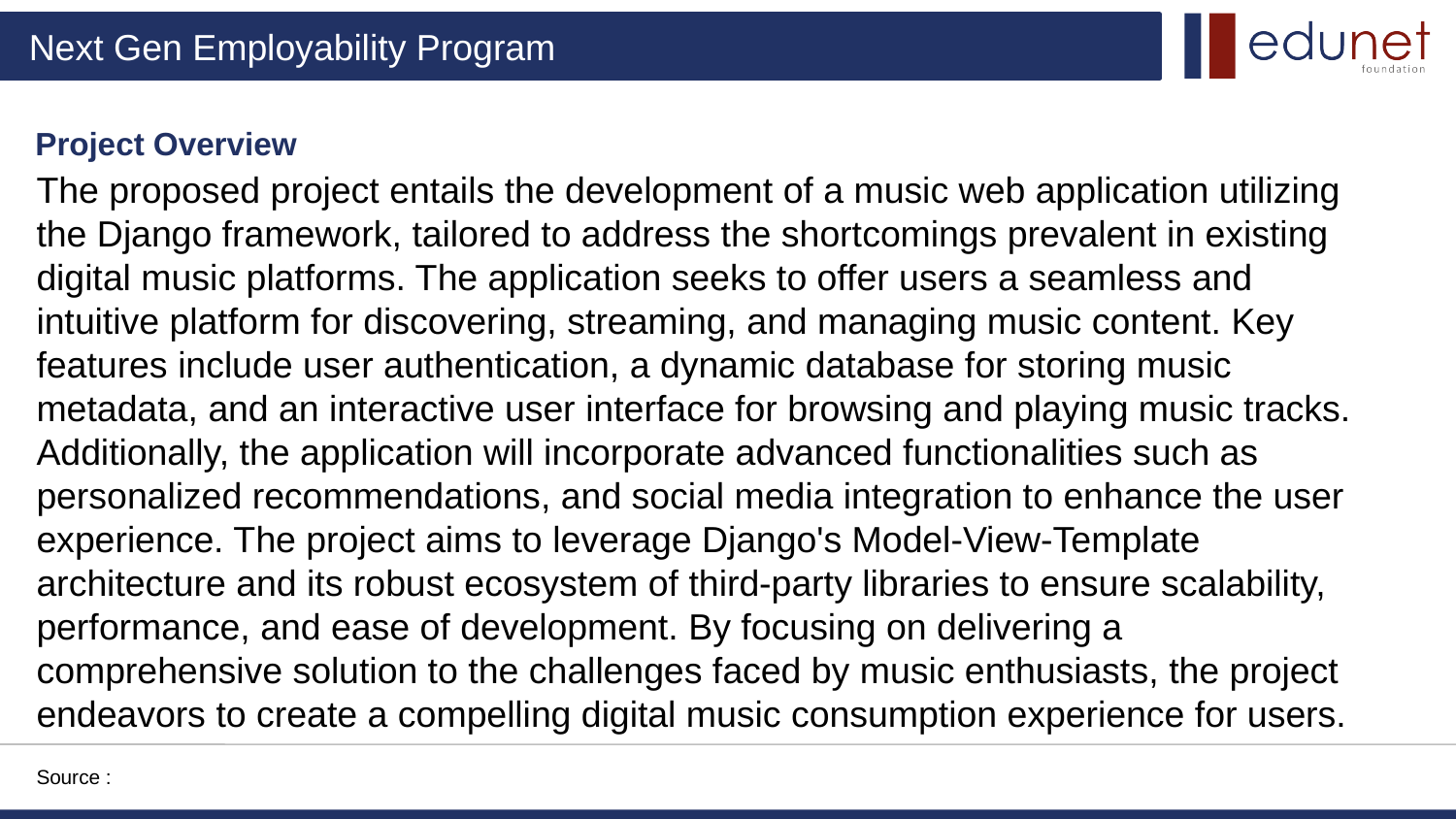

Project Overview
The proposed project entails the development of a music web application utilizing the Django framework, tailored to address the shortcomings prevalent in existing digital music platforms. The application seeks to offer users a seamless and intuitive platform for discovering, streaming, and managing music content. Key features include user authentication, a dynamic database for storing music metadata, and an interactive user interface for browsing and playing music tracks. Additionally, the application will incorporate advanced functionalities such as personalized recommendations, and social media integration to enhance the user experience. The project aims to leverage Django's Model-View-Template architecture and its robust ecosystem of third-party libraries to ensure scalability, performance, and ease of development. By focusing on delivering a comprehensive solution to the challenges faced by music enthusiasts, the project endeavors to create a compelling digital music consumption experience for users.

Source :